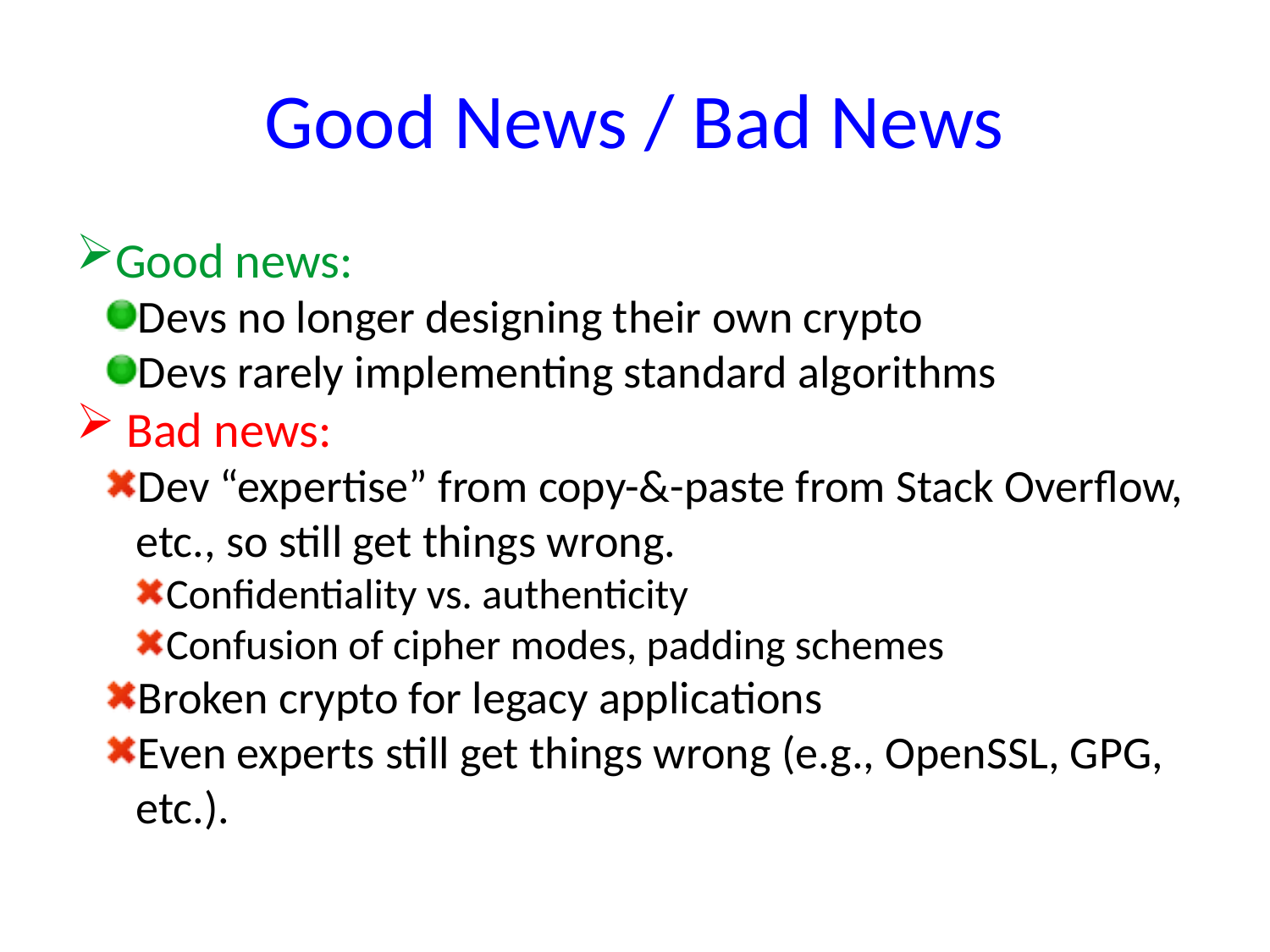

Good News / Bad News
Good news:
Devs no longer designing their own crypto
Devs rarely implementing standard algorithms
 Bad news:
Dev “expertise” from copy-&-paste from Stack Overflow, etc., so still get things wrong.
Confidentiality vs. authenticity
Confusion of cipher modes, padding schemes
Broken crypto for legacy applications
Even experts still get things wrong (e.g., OpenSSL, GPG, etc.).